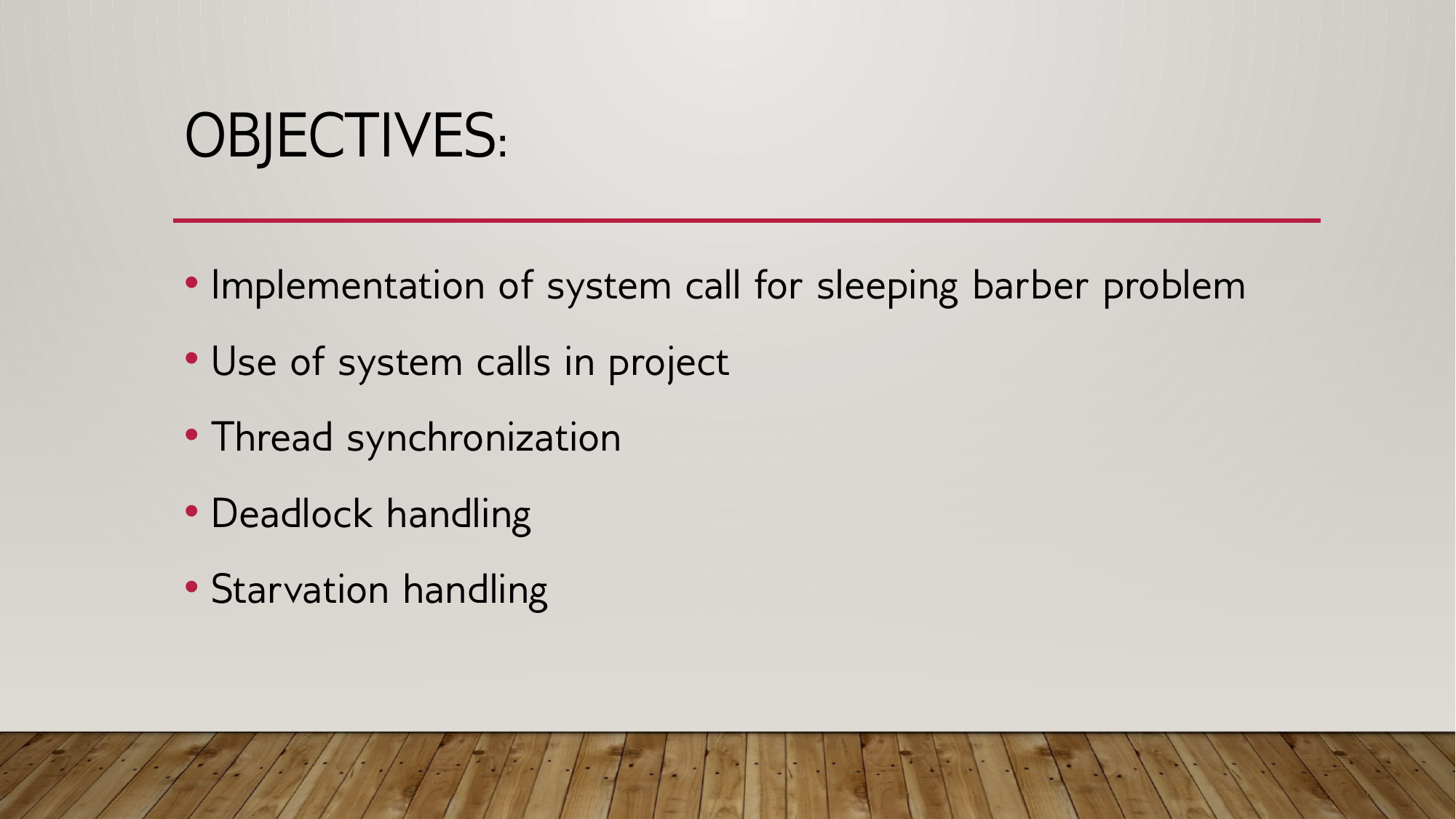

# OBJECTIVES:
Implementation of system call for sleeping barber problem
Use of system calls in project
Thread synchronization
Deadlock handling
Starvation handling